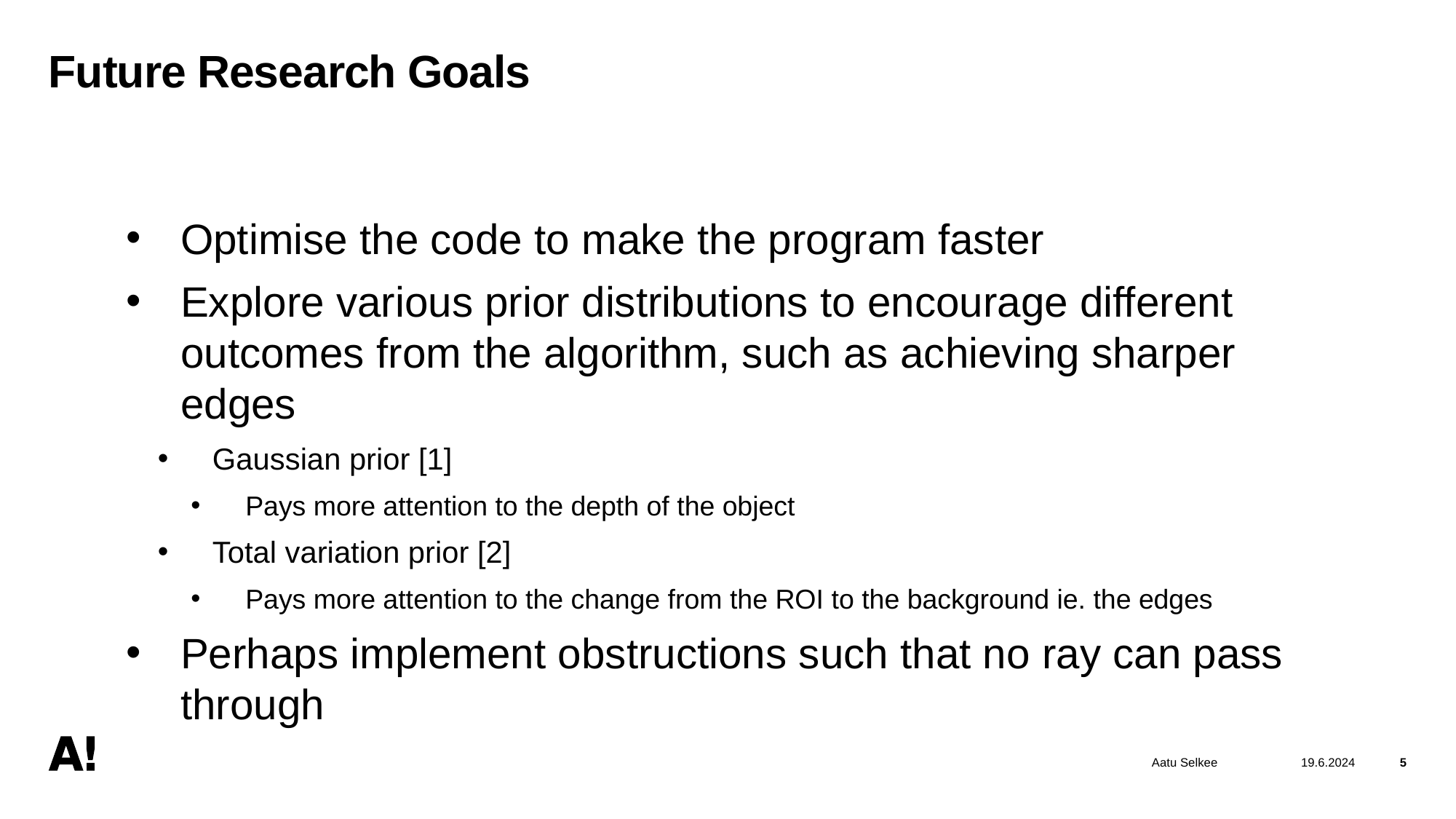

# Future Research Goals
Optimise the code to make the program faster
Explore various prior distributions to encourage different outcomes from the algorithm, such as achieving sharper edges
Gaussian prior [1]
Pays more attention to the depth of the object
Total variation prior [2]
Pays more attention to the change from the ROI to the background ie. the edges
Perhaps implement obstructions such that no ray can pass through
Aatu Selkee
19.6.2024
5